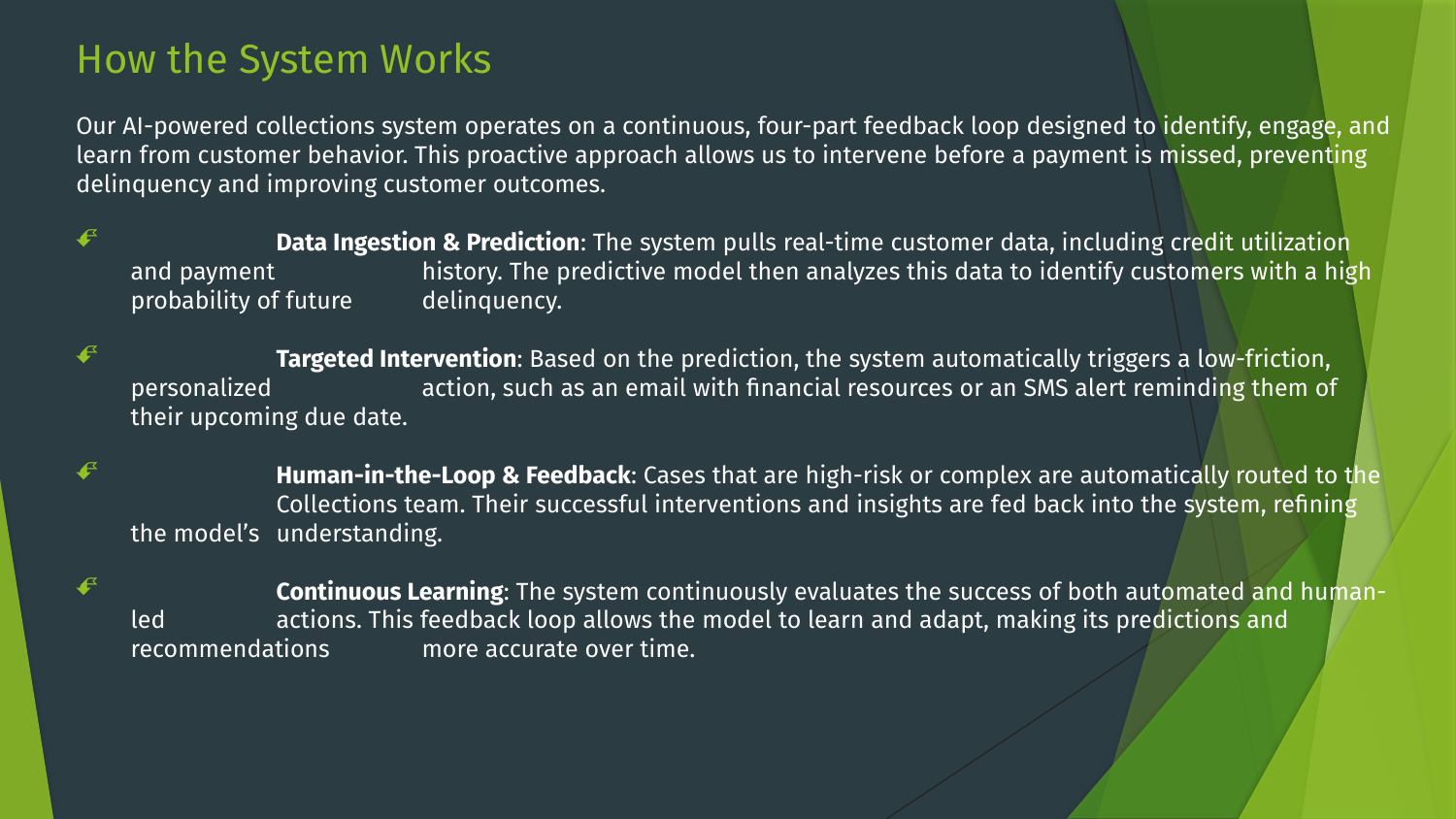

# How the System Works
Our AI-powered collections system operates on a continuous, four-part feedback loop designed to identify, engage, and learn from customer behavior. This proactive approach allows us to intervene before a payment is missed, preventing delinquency and improving customer outcomes.

	Data Ingestion & Prediction: The system pulls real-time customer data, including credit utilization and payment 	history. The predictive model then analyzes this data to identify customers with a high probability of future 	delinquency.

	Targeted Intervention: Based on the prediction, the system automatically triggers a low-friction, personalized 	action, such as an email with financial resources or an SMS alert reminding them of their upcoming due date.

	Human-in-the-Loop & Feedback: Cases that are high-risk or complex are automatically routed to the 	Collections team. Their successful interventions and insights are fed back into the system, refining the model’s 	understanding.

	Continuous Learning: The system continuously evaluates the success of both automated and human-led 	actions. This feedback loop allows the model to learn and adapt, making its predictions and recommendations 	more accurate over time.